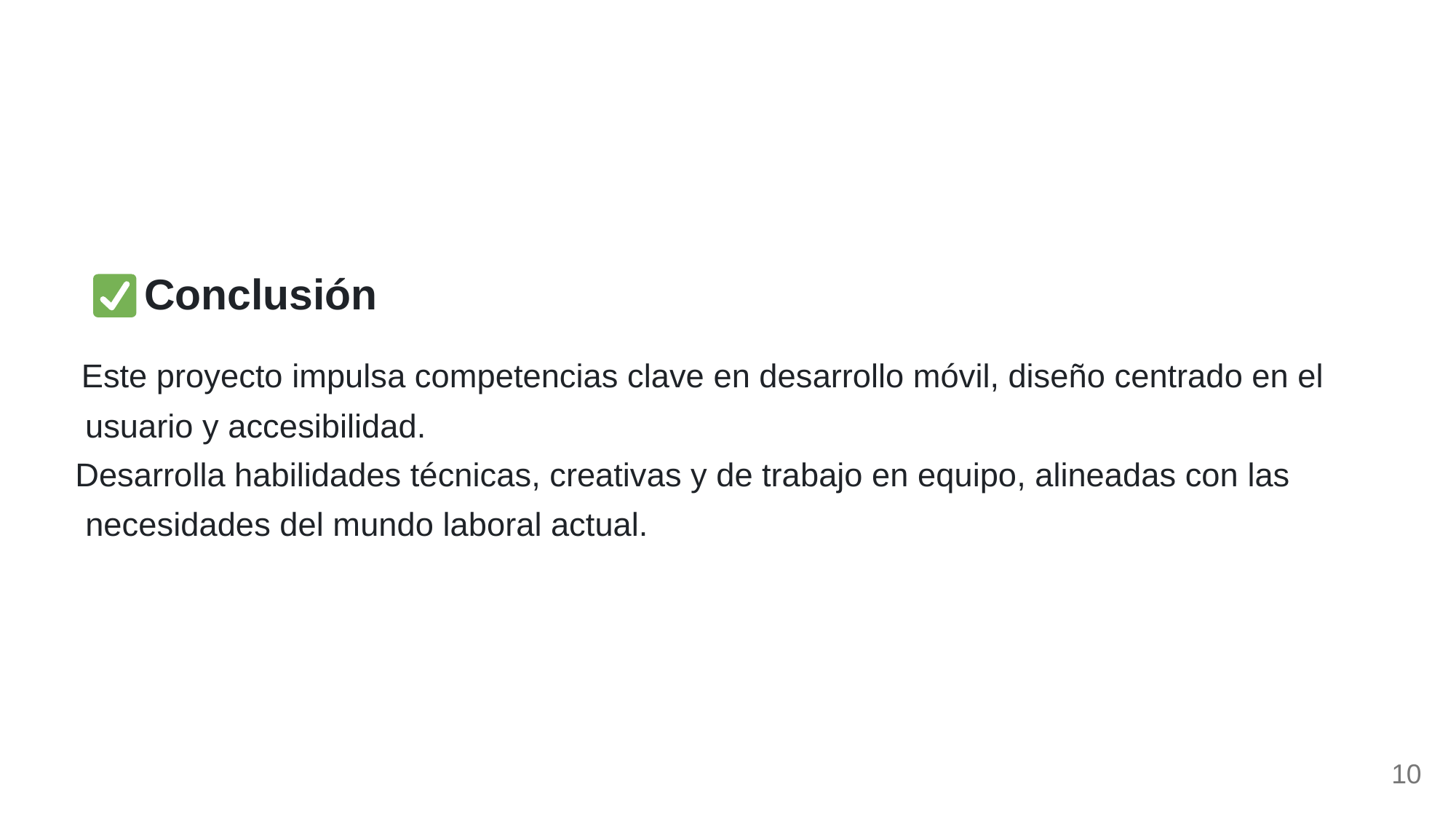

Conclusión

Este proyecto impulsa competencias clave en desarrollo móvil, diseño centrado en el
usuario y accesibilidad.
Desarrolla habilidades técnicas, creativas y de trabajo en equipo, alineadas con las
necesidades del mundo laboral actual.
10